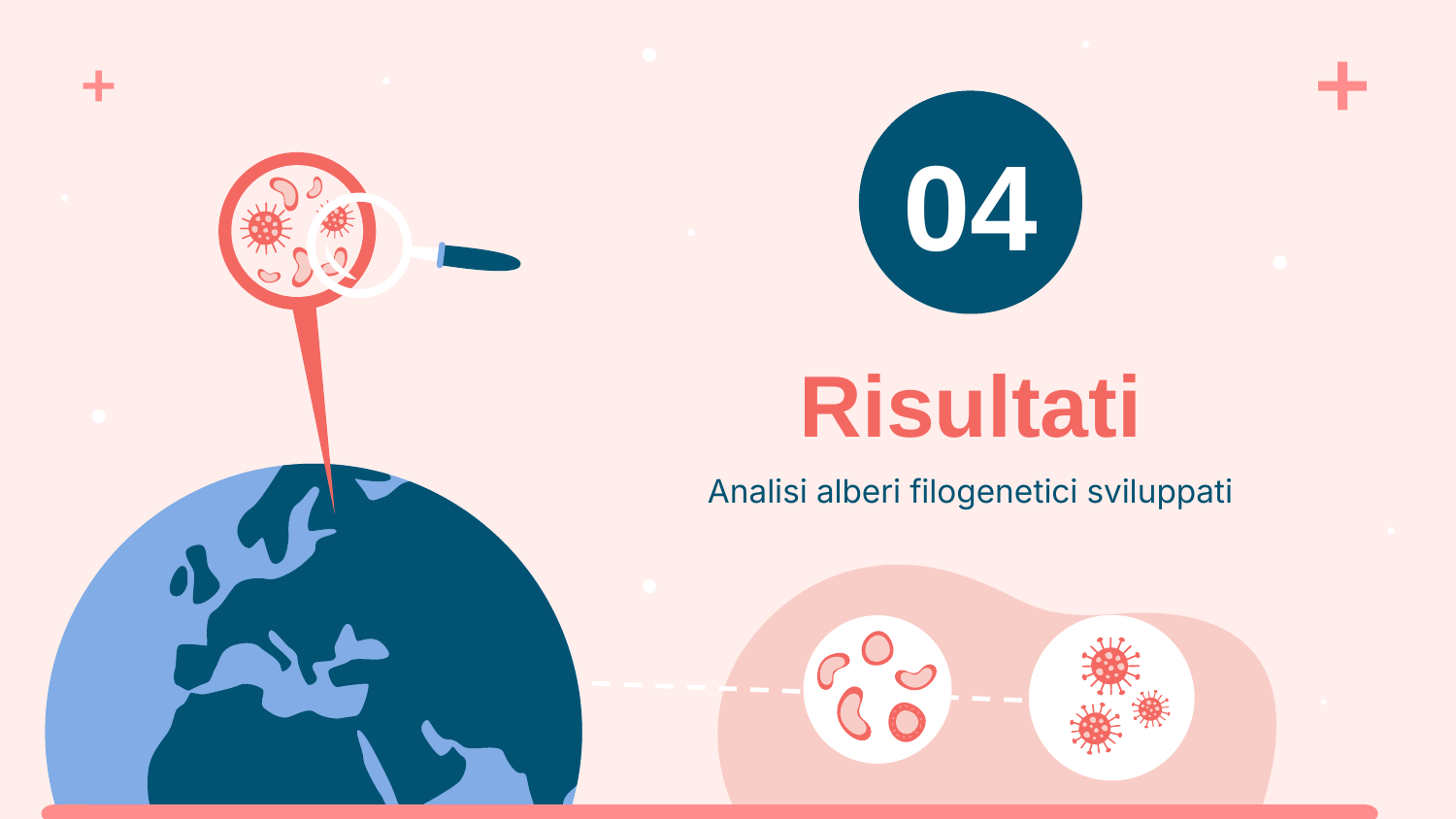

04

# Risultati
Analisi alberi filogenetici sviluppati